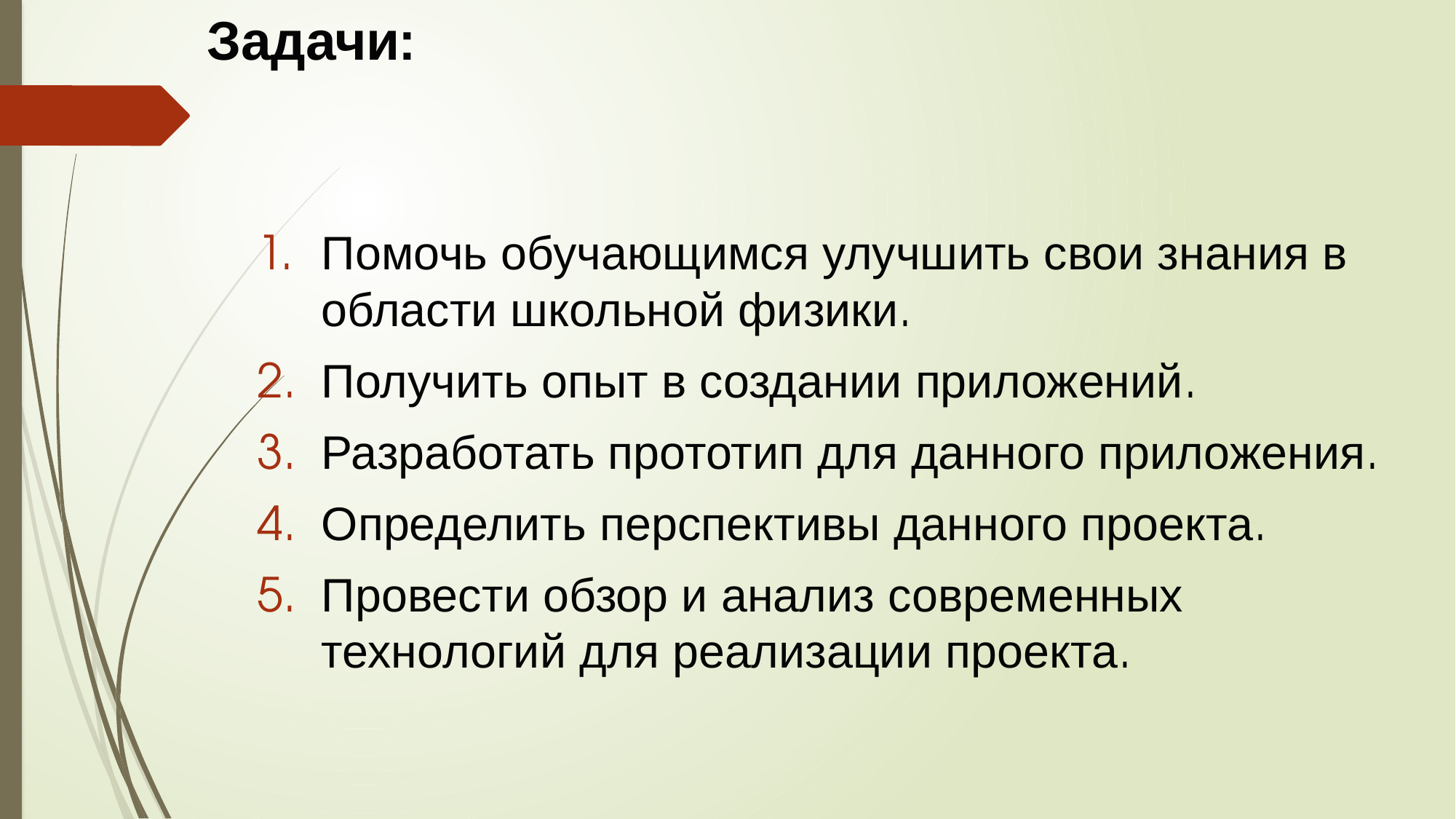

# Задачи:

Помочь обучающимся улучшить свои знания в области школьной физики.
Получить опыт в создании приложений.
Разработать прототип для данного приложения.
Определить перспективы данного проекта.
Провести обзор и анализ современных технологий для реализации проекта.